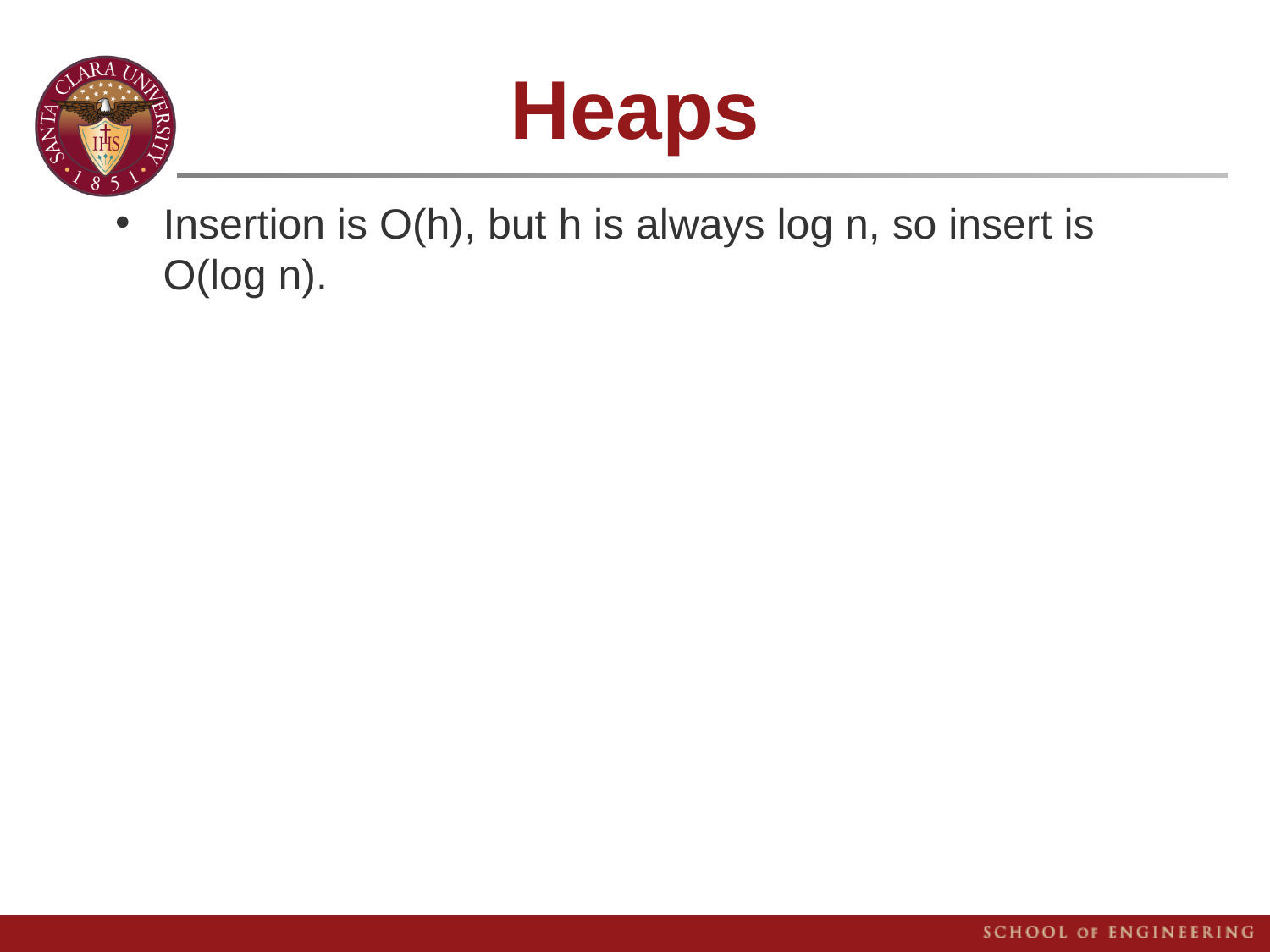

# Heaps
Insertion is O(h), but h is always log n, so insert is O(log n).